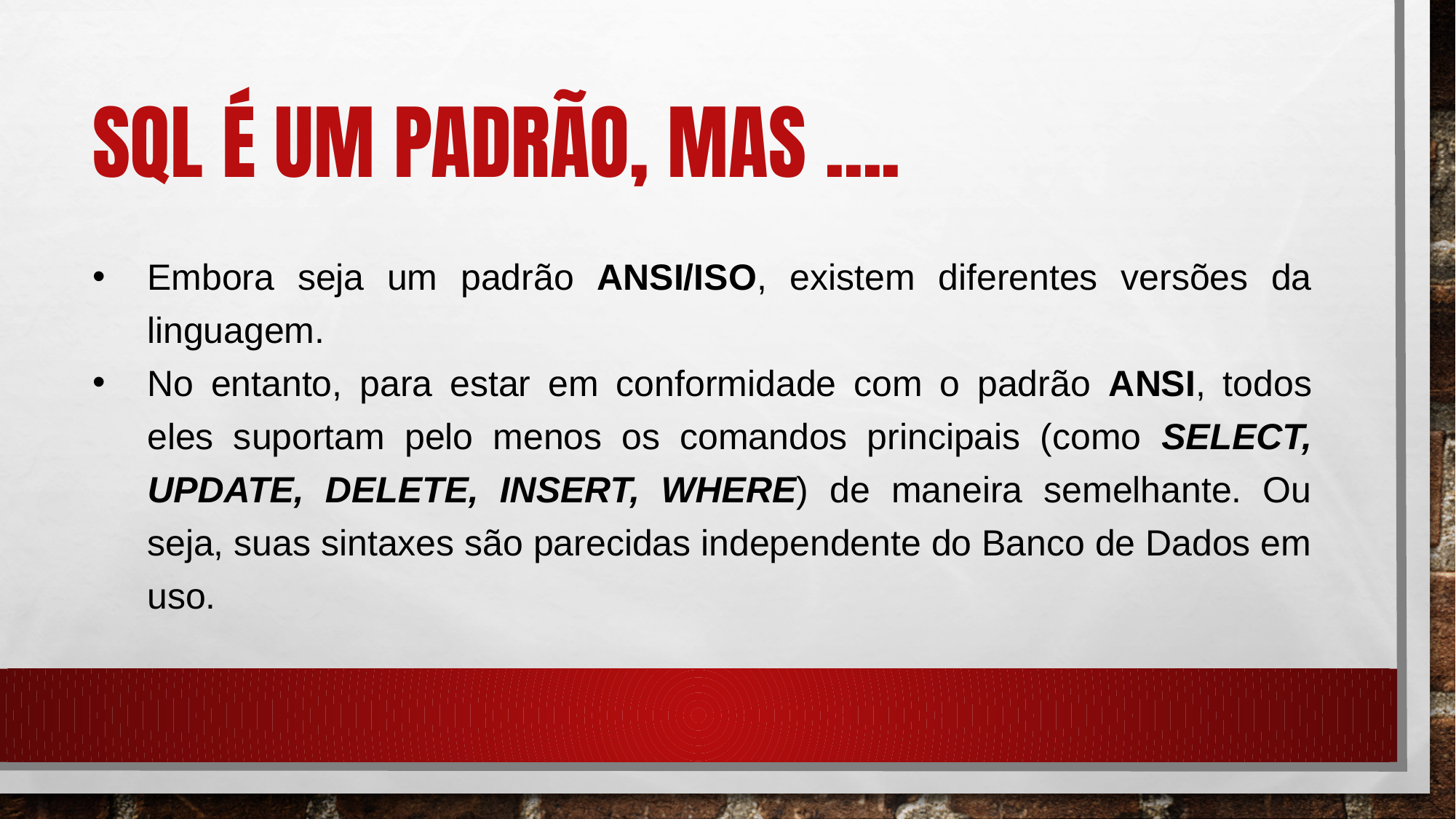

# SQL é um padrão, MAS ....
Embora seja um padrão ANSI/ISO, existem diferentes versões da linguagem.
No entanto, para estar em conformidade com o padrão ANSI, todos eles suportam pelo menos os comandos principais (como SELECT, UPDATE, DELETE, INSERT, WHERE) de maneira semelhante. Ou seja, suas sintaxes são parecidas independente do Banco de Dados em uso.